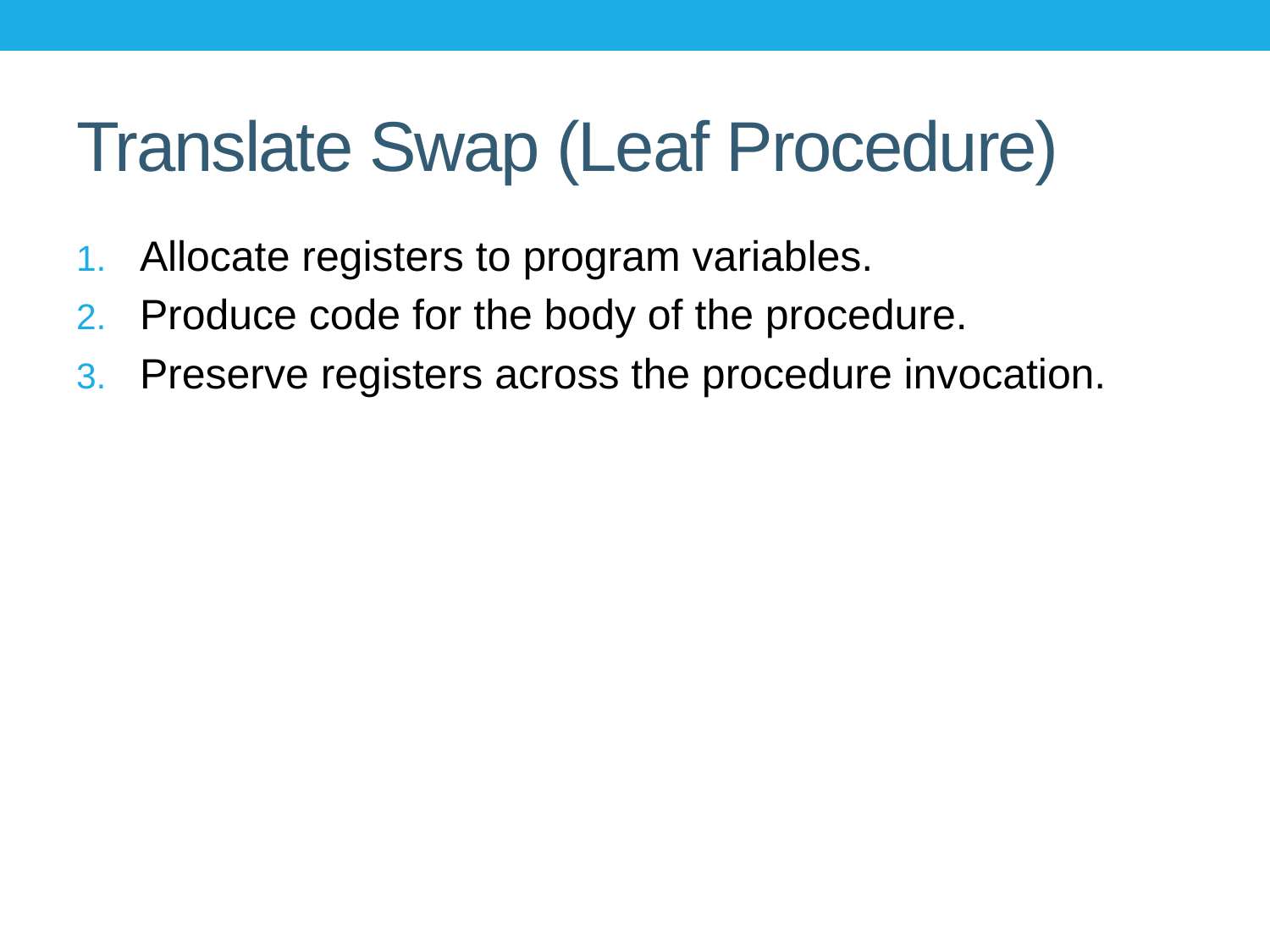

# Translate Swap (Leaf Procedure)
Allocate registers to program variables.
Produce code for the body of the procedure.
Preserve registers across the procedure invocation.